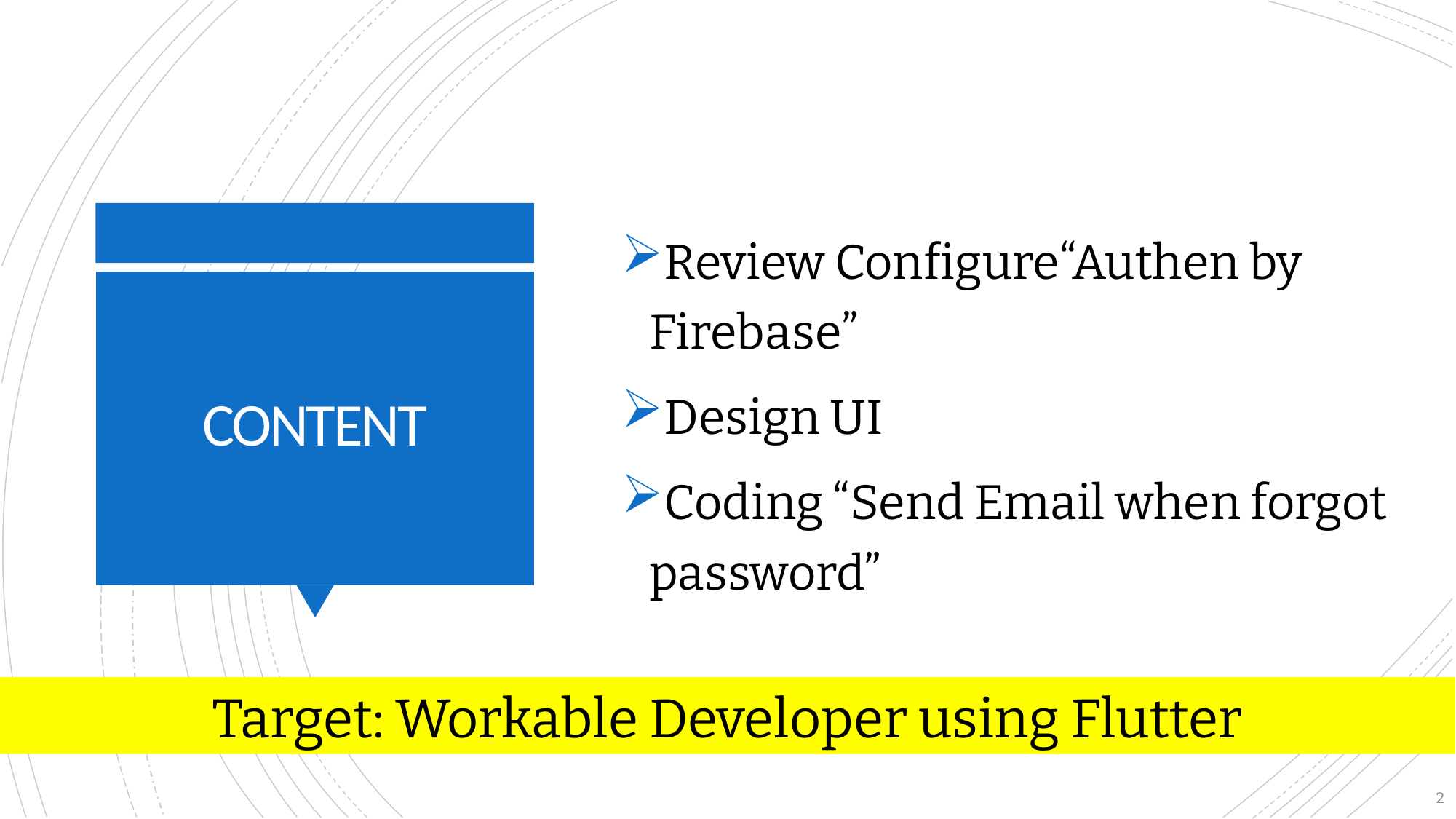

Review Configure“Authen by Firebase”
Design UI
Coding “Send Email when forgot password”
# CONTENT
Target: Workable Developer using Flutter
2